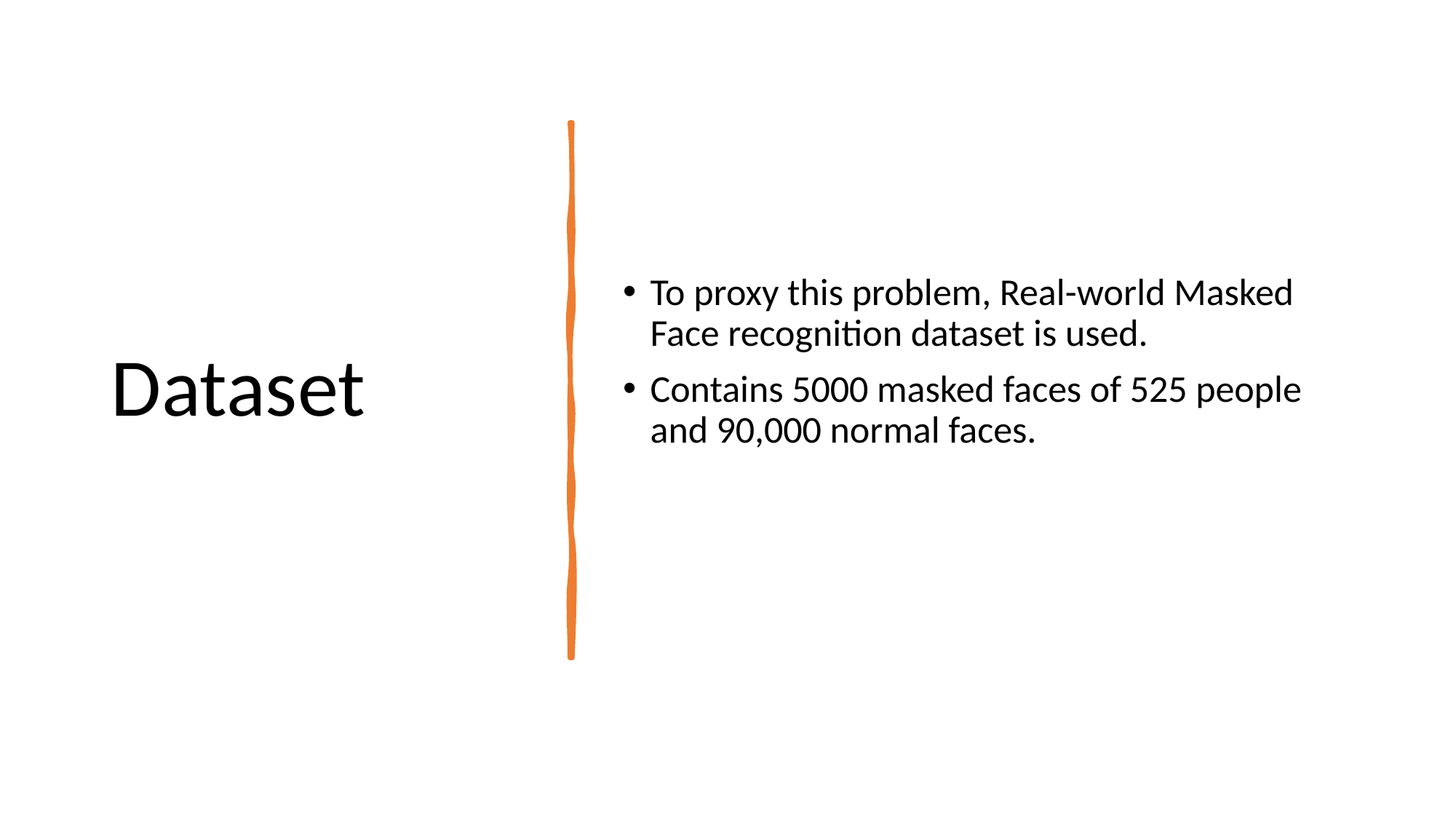

# Dataset
To proxy this problem, Real-world Masked Face recognition dataset is used.
Contains 5000 masked faces of 525 people and 90,000 normal faces.